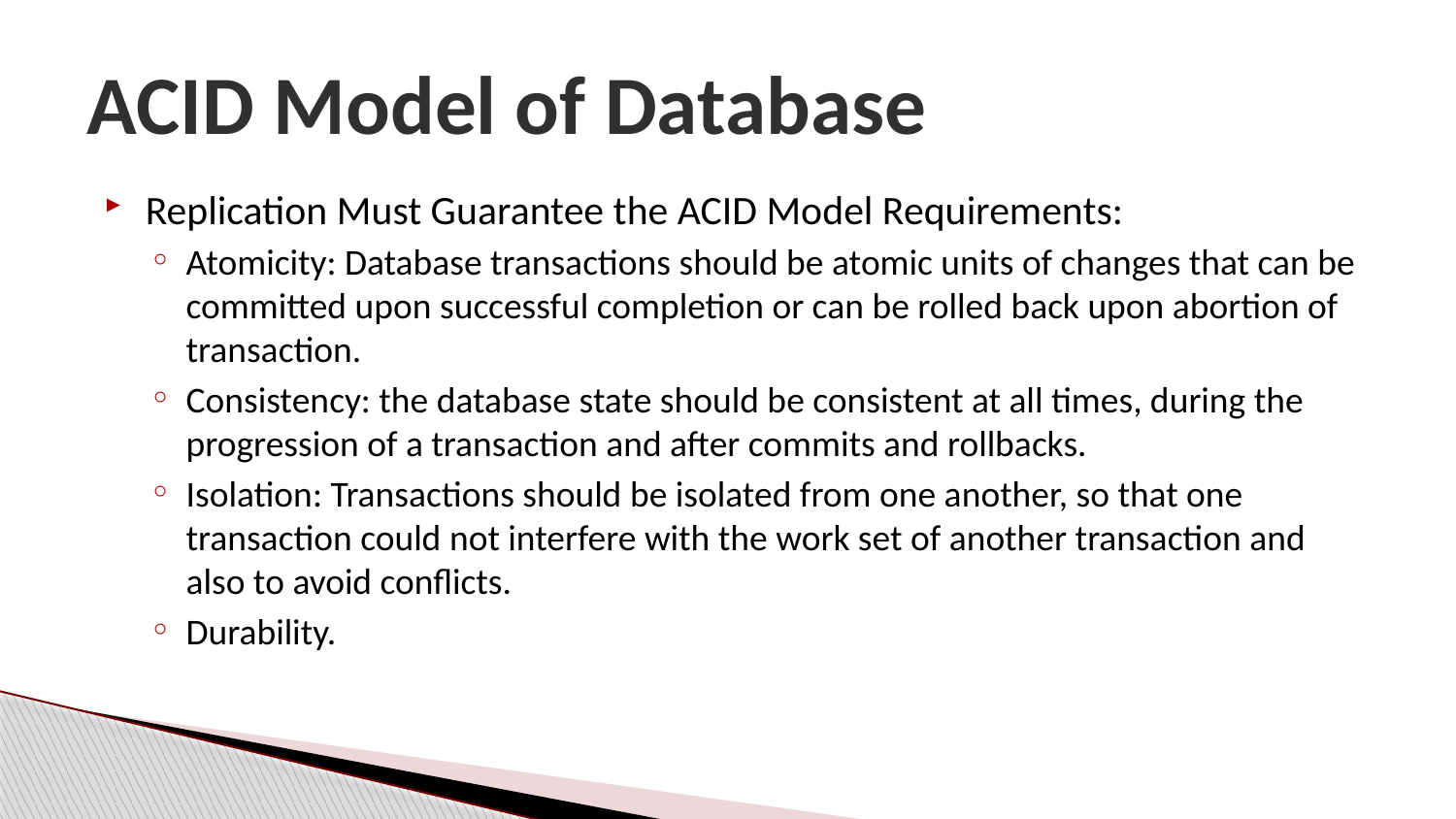

# ACID Model of Database
Replication Must Guarantee the ACID Model Requirements:
Atomicity: Database transactions should be atomic units of changes that can be committed upon successful completion or can be rolled back upon abortion of transaction.
Consistency: the database state should be consistent at all times, during the progression of a transaction and after commits and rollbacks.
Isolation: Transactions should be isolated from one another, so that one transaction could not interfere with the work set of another transaction and also to avoid conflicts.
Durability.